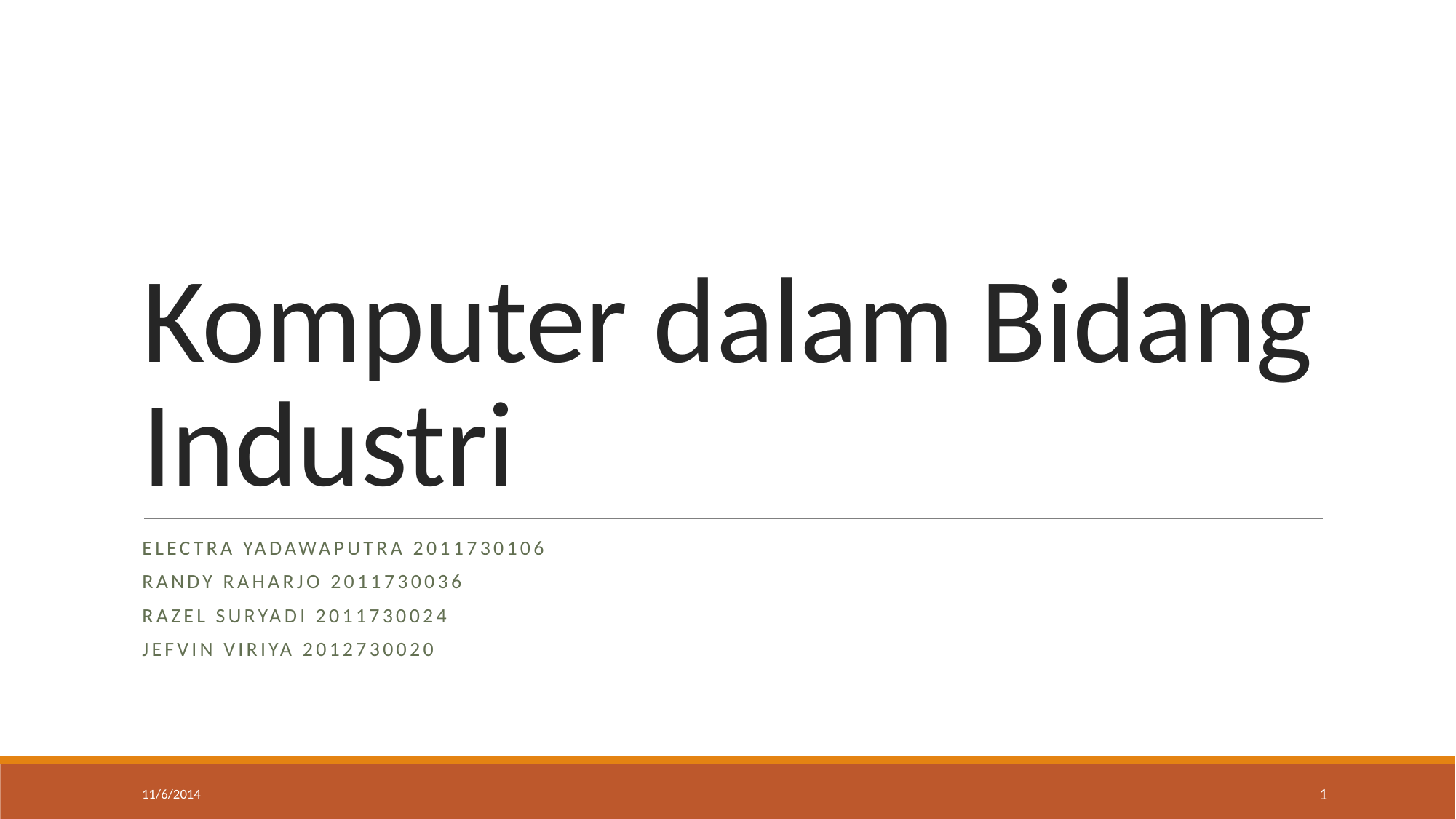

# Komputer dalam Bidang Industri
Electra Yadawaputra 2011730106
Randy Raharjo 2011730036
Razel Suryadi 2011730024
Jefvin VIRIYA 2012730020
11/6/2014
1